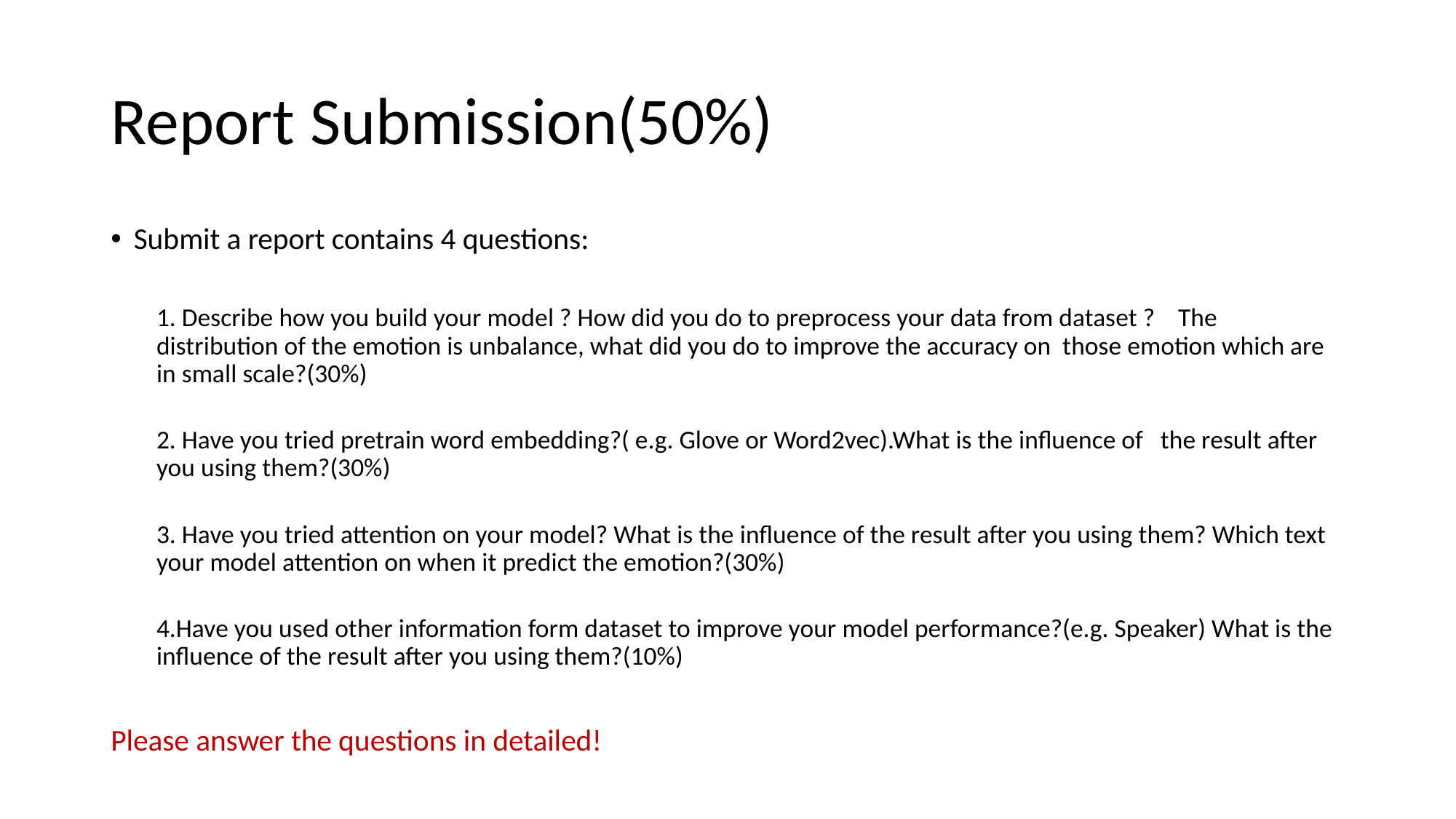

# Report Submission(50%)
Submit a report contains 4 questions:

1. Describe how you build your model ? How did you do to preprocess your data from dataset ?    The distribution of the emotion is unbalance, what did you do to improve the accuracy on  those emotion which are in small scale?(30%)

2. Have you tried pretrain word embedding?( e.g. Glove or Word2vec).What is the influence of   the result after you using them?(30%)

3. Have you tried attention on your model? What is the influence of the result after you using them? Which text your model attention on when it predict the emotion?(30%)

4.Have you used other information form dataset to improve your model performance?(e.g. Speaker) What is the influence of the result after you using them?(10%)

Please answer the questions in detailed!